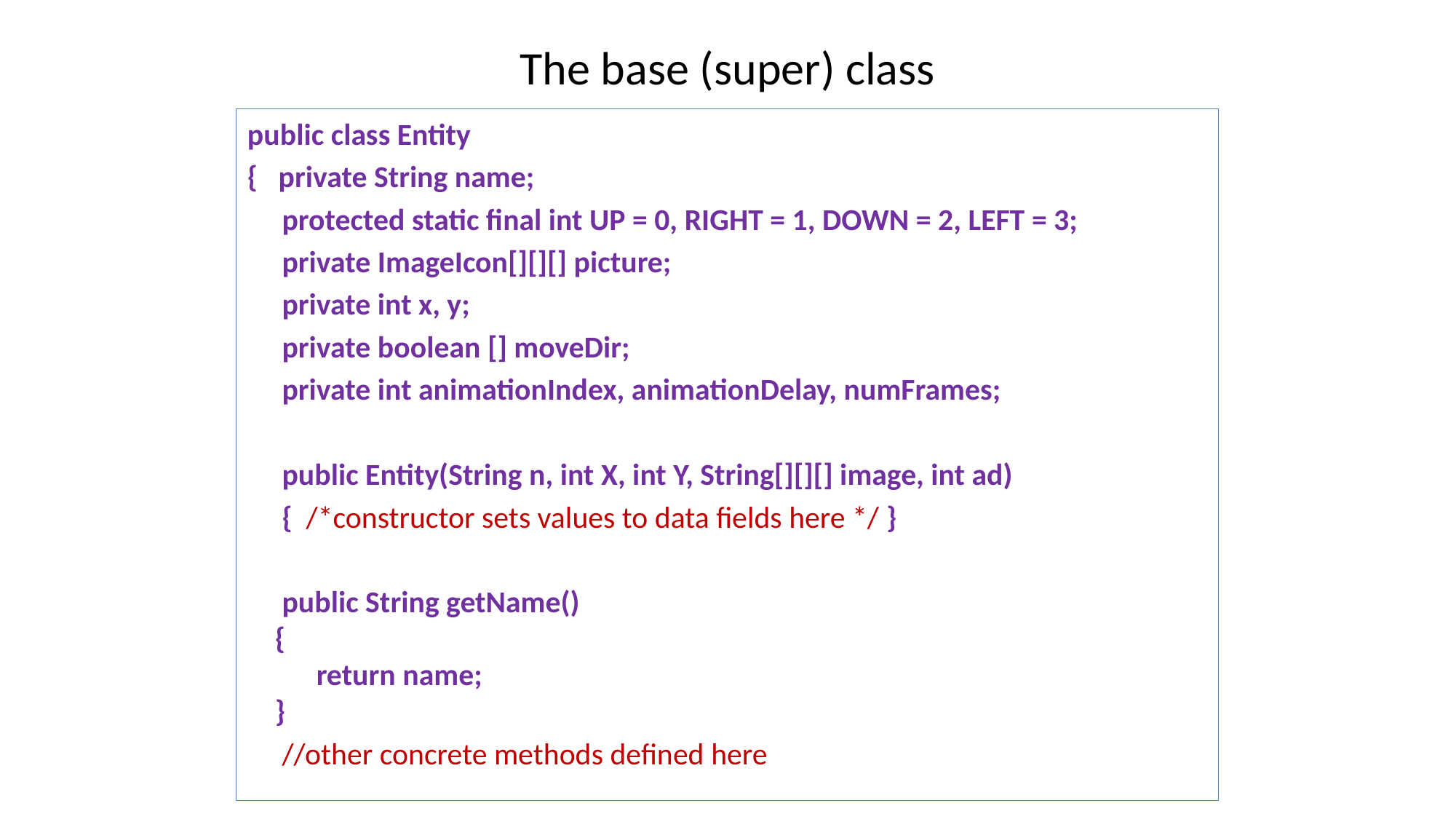

# The base (super) class
public class Entity
{   private String name;
     protected static final int UP = 0, RIGHT = 1, DOWN = 2, LEFT = 3;
     private ImageIcon[][][] picture;
     private int x, y;
     private boolean [] moveDir;
     private int animationIndex, animationDelay, numFrames;

     public Entity(String n, int X, int Y, String[][][] image, int ad)
     {  /*constructor sets values to data fields here */ }

     public String getName()
    {
          return name;
    }
     //other concrete methods defined here